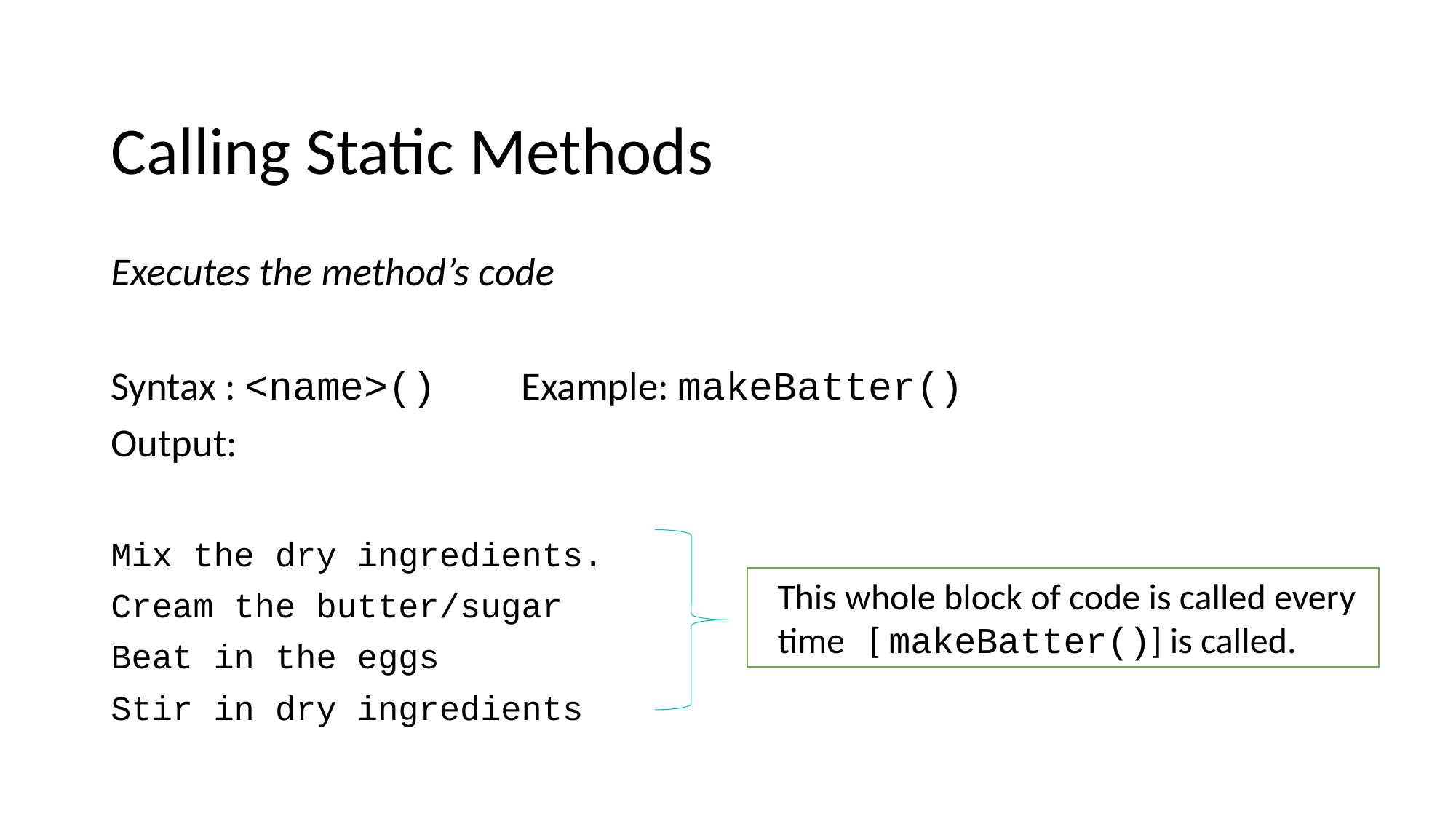

# Calling Static Methods
Executes the method’s code

Syntax : <name>()			Example: makeBatter()
Output:

Mix the dry ingredients.
Cream the butter/sugar
Beat in the eggs
Stir in dry ingredients

This whole block of code is called every time   [ makeBatter()] is called.